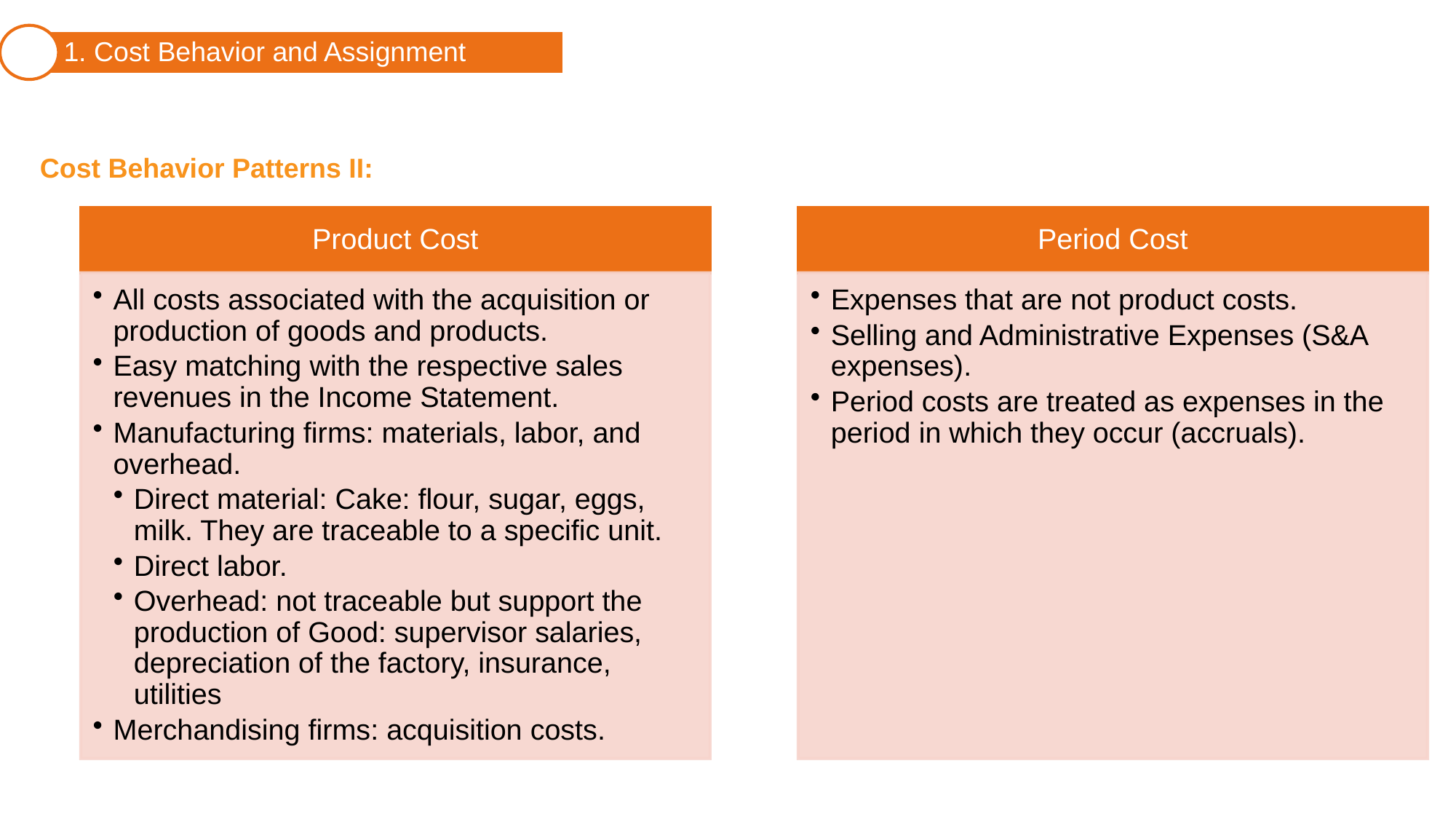

1. Cost Behavior and Assignment
Cost Behavior Patterns II:
Product Cost
All costs associated with the acquisition or production of goods and products.
Easy matching with the respective sales revenues in the Income Statement.
Manufacturing firms: materials, labor, and overhead.
Direct material: Cake: flour, sugar, eggs, milk. They are traceable to a specific unit.
Direct labor.
Overhead: not traceable but support the production of Good: supervisor salaries, depreciation of the factory, insurance, utilities
Merchandising firms: acquisition costs.
Period Cost
Expenses that are not product costs.
Selling and Administrative Expenses (S&A expenses).
Period costs are treated as expenses in the period in which they occur (accruals).